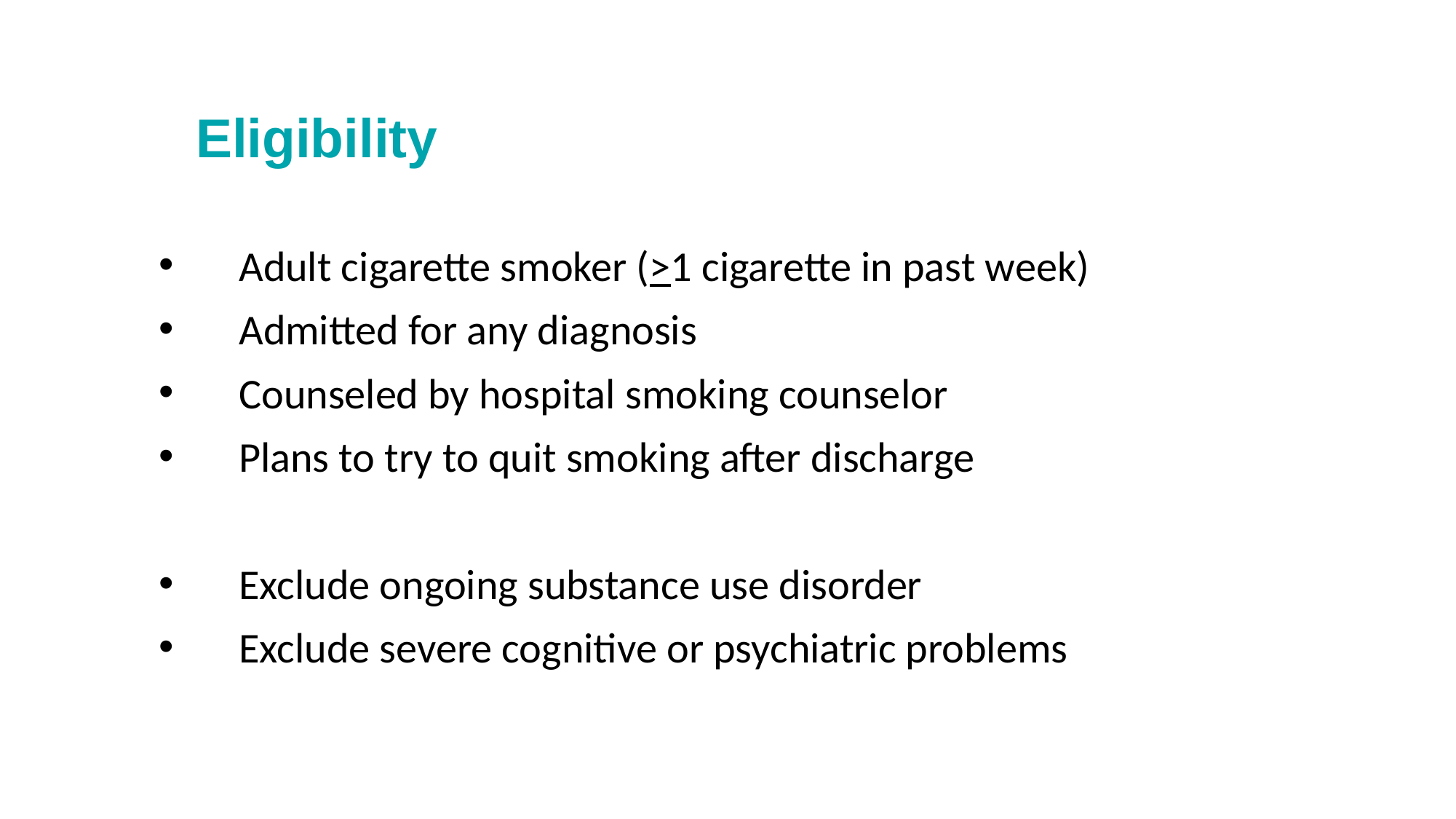

Eligibility

Adult cigarette smoker (>1 cigarette in past week)
Admitted for any diagnosis
Counseled by hospital smoking counselor
Plans to try to quit smoking after discharge

Exclude ongoing substance use disorder
Exclude severe cognitive or psychiatric problems